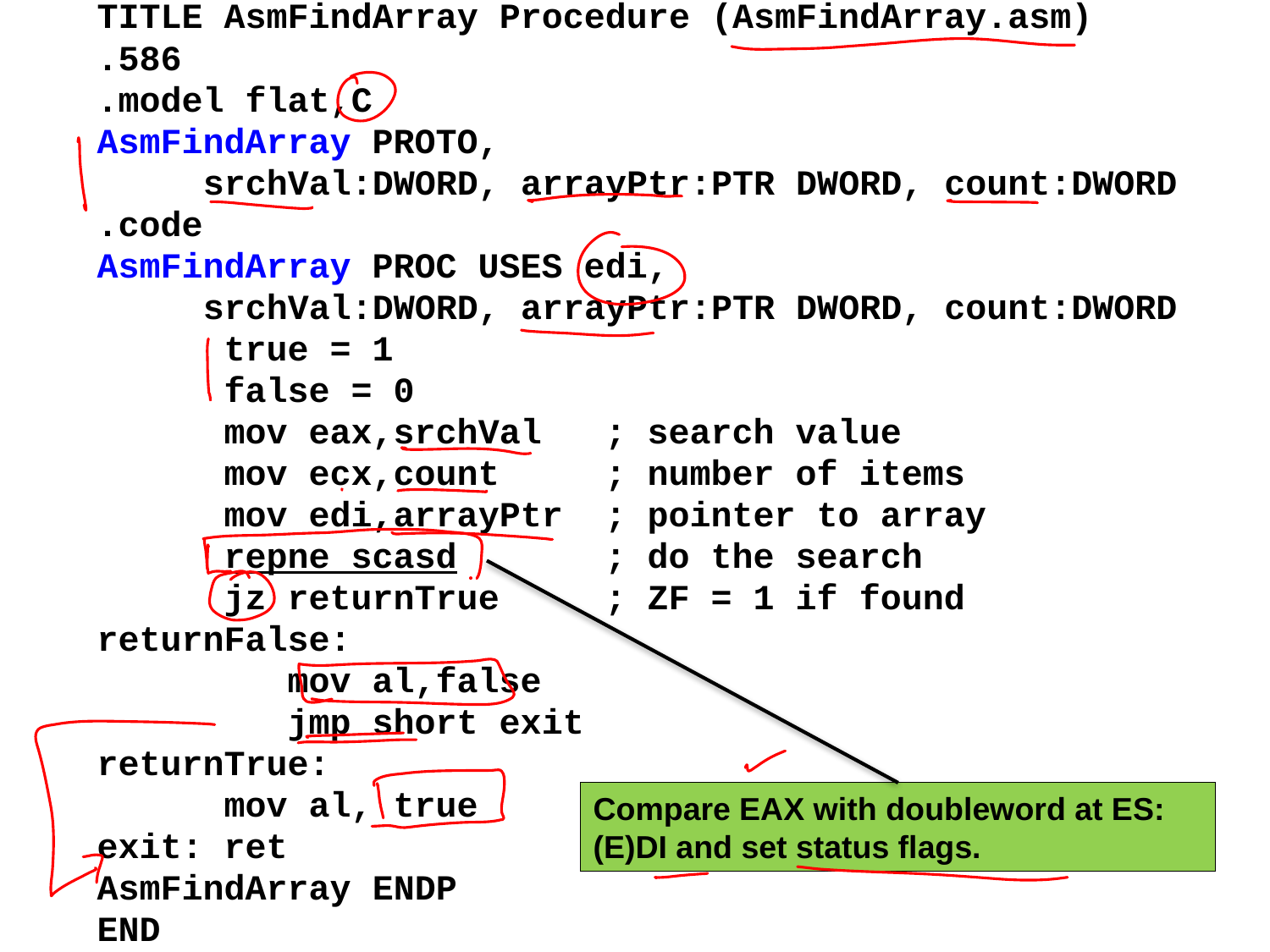

TITLE AsmFindArray Procedure (AsmFindArray.asm)
.586
.model flat,C
AsmFindArray PROTO,
     srchVal:DWORD, arrayPtr:PTR DWORD, count:DWORD
.code
AsmFindArray PROC USES edi,
     srchVal:DWORD, arrayPtr:PTR DWORD, count:DWORD
	true = 1
false = 0
mov eax,srchVal	; search value
mov ecx,count	; number of items
mov edi,arrayPtr	; pointer to array
repne scasd		; do the search
jz returnTrue	; ZF = 1 if found
returnFalse:
	mov al,false
	jmp short exit
returnTrue:
	mov al, true
exit:	ret
AsmFindArray ENDP
END
Compare EAX with doubleword at ES:(E)DI and set status flags.